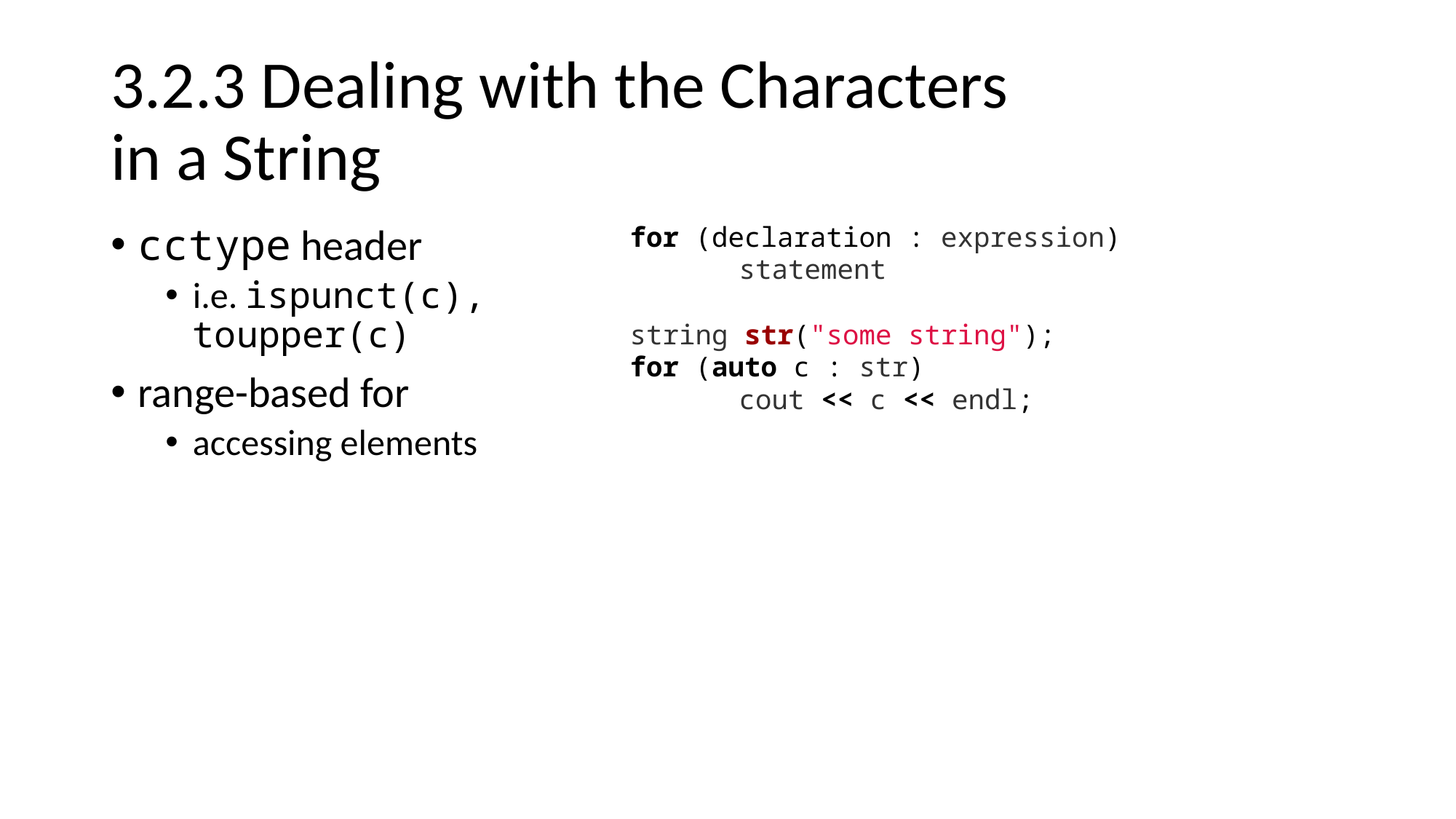

# 3.2.3 Dealing with the Characters in a String
cctype header
i.e. ispunct(c), toupper(c)
range-based for
accessing elements
for (declaration : expression)
	statement

string str("some string");
for (auto c : str)
	cout << c << endl;